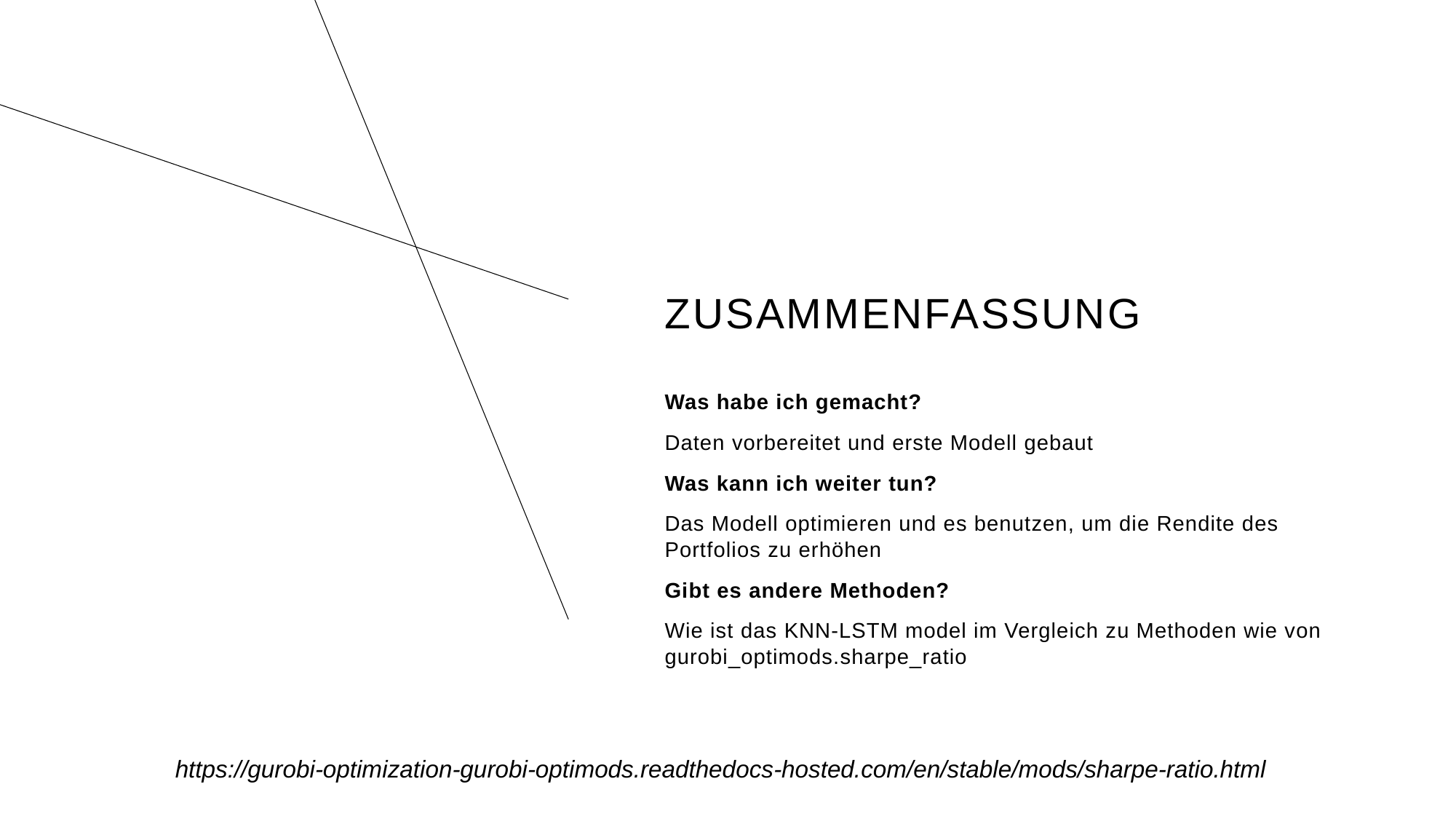

# Zusammenfassung
Was habe ich gemacht?
Daten vorbereitet und erste Modell gebaut
Was kann ich weiter tun?
Das Modell optimieren und es benutzen, um die Rendite des Portfolios zu erhöhen
Gibt es andere Methoden?
Wie ist das KNN-LSTM model im Vergleich zu Methoden wie von gurobi_optimods.sharpe_ratio
https://gurobi-optimization-gurobi-optimods.readthedocs-hosted.com/en/stable/mods/sharpe-ratio.html